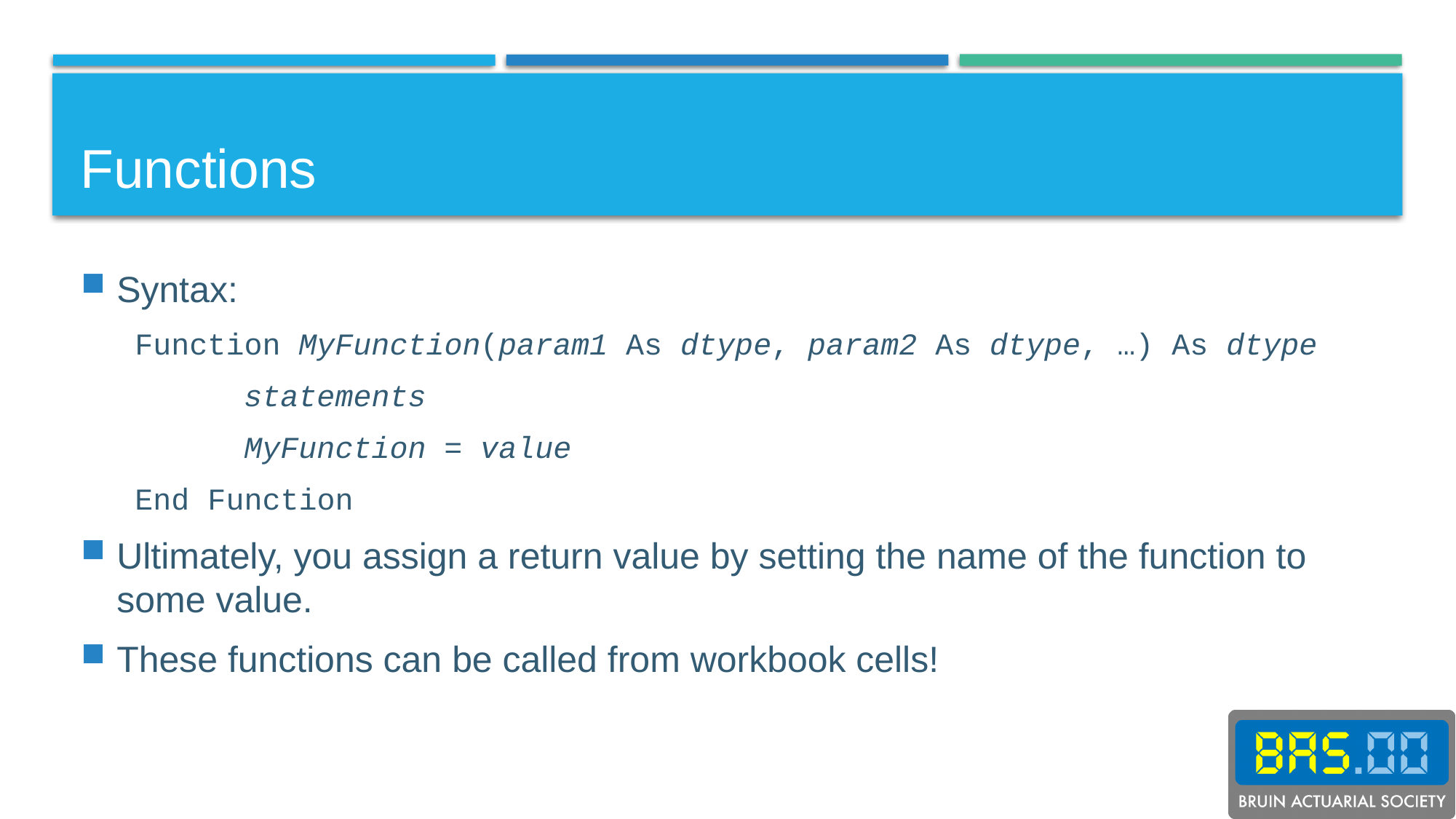

# Functions
Syntax:
Function MyFunction(param1 As dtype, param2 As dtype, …) As dtype
	statements
	MyFunction = value
End Function
Ultimately, you assign a return value by setting the name of the function to some value.
These functions can be called from workbook cells!